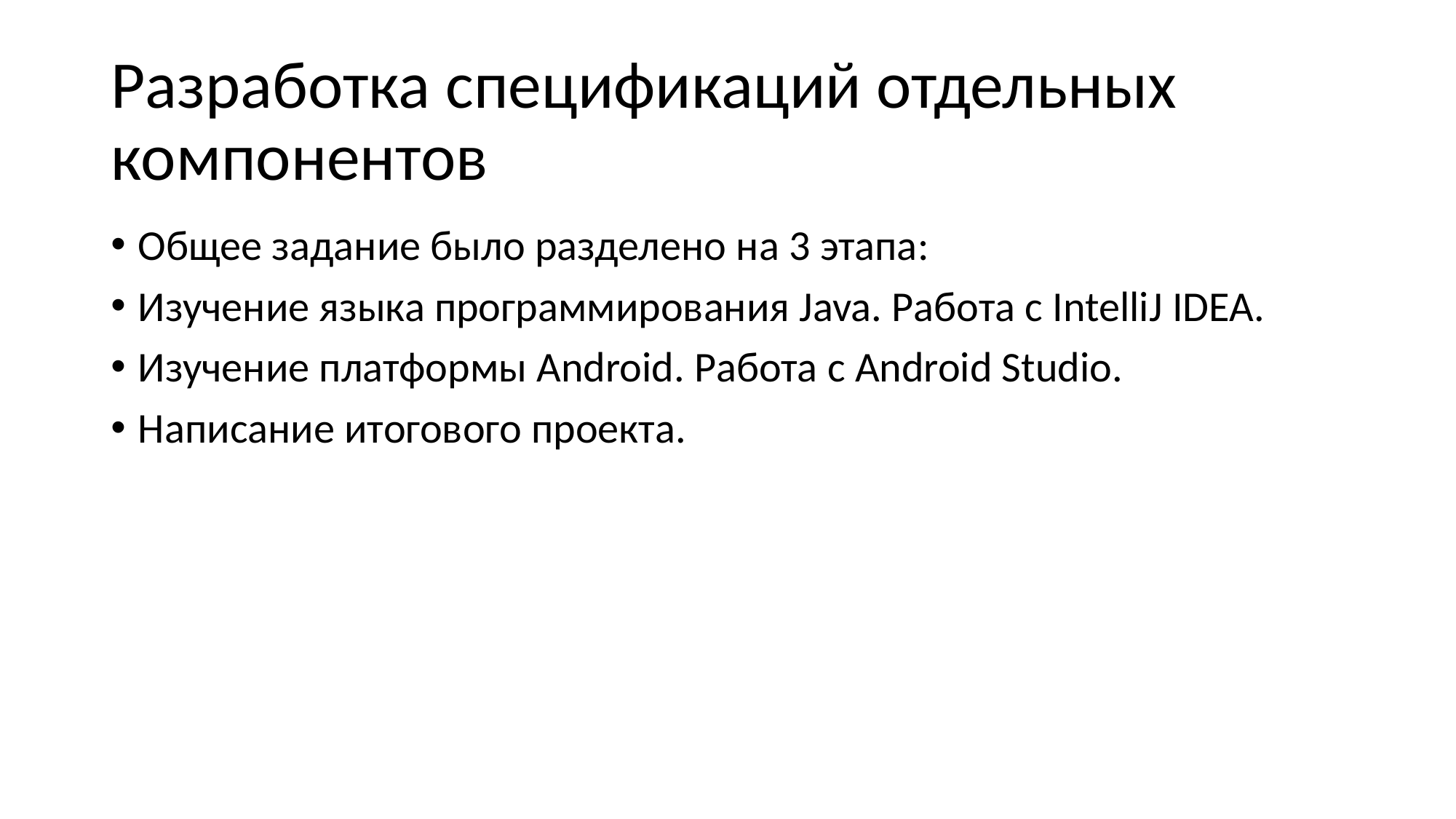

# Разработка спецификаций отдельных компонентов
Общее задание было разделено на 3 этапа:
Изучение языка программирования Java. Работа с IntelliJ IDEA.
Изучение платформы Android. Работа с Android Studio.
Написание итогового проекта.